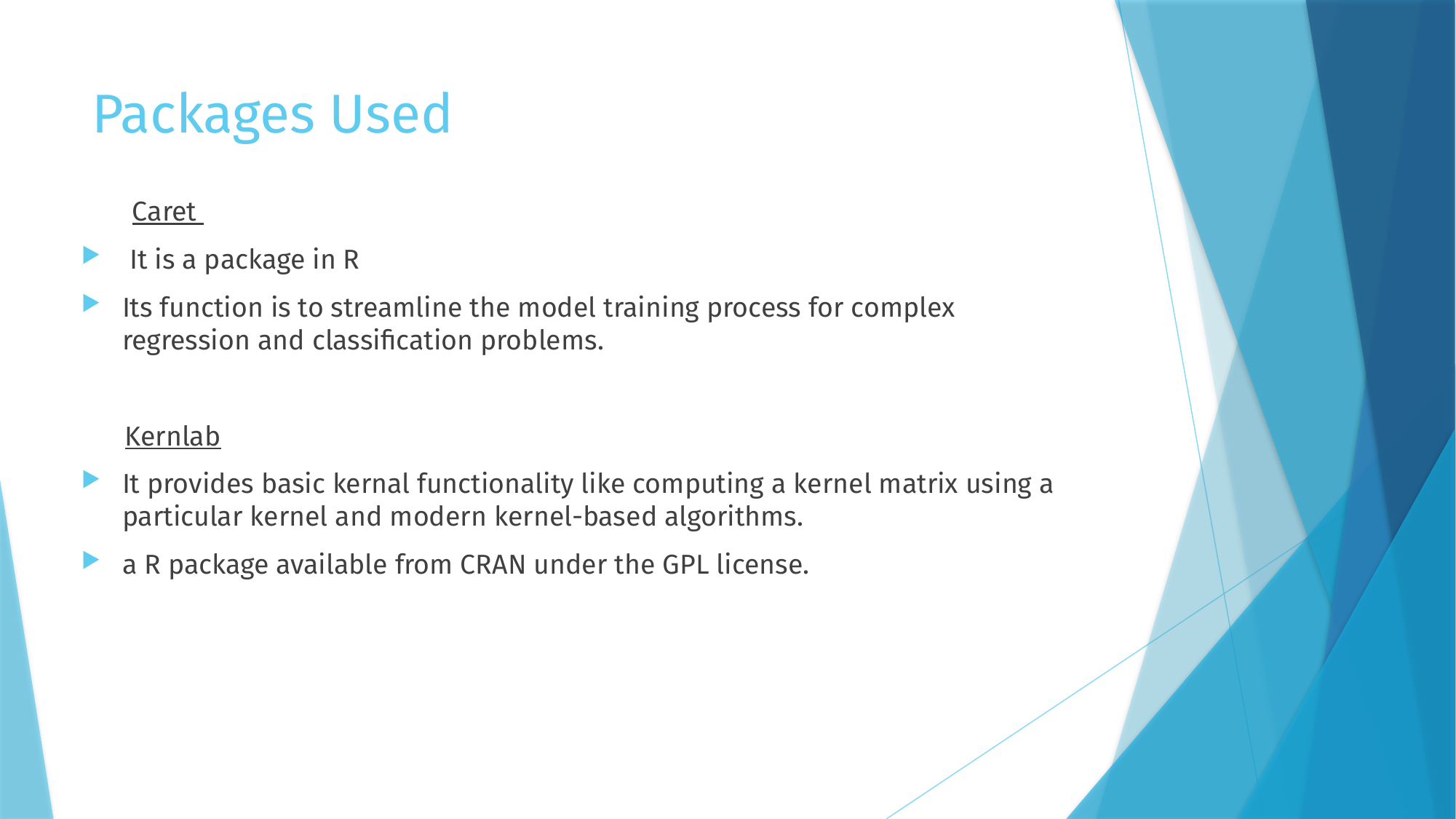

# Packages Used
       Caret
 It is a package in R
Its function is to streamline the model training process for complex regression and classification problems.

      Kernlab
It provides basic kernal functionality like computing a kernel matrix using a particular kernel and modern kernel-based algorithms.
a R package available from CRAN under the GPL license.